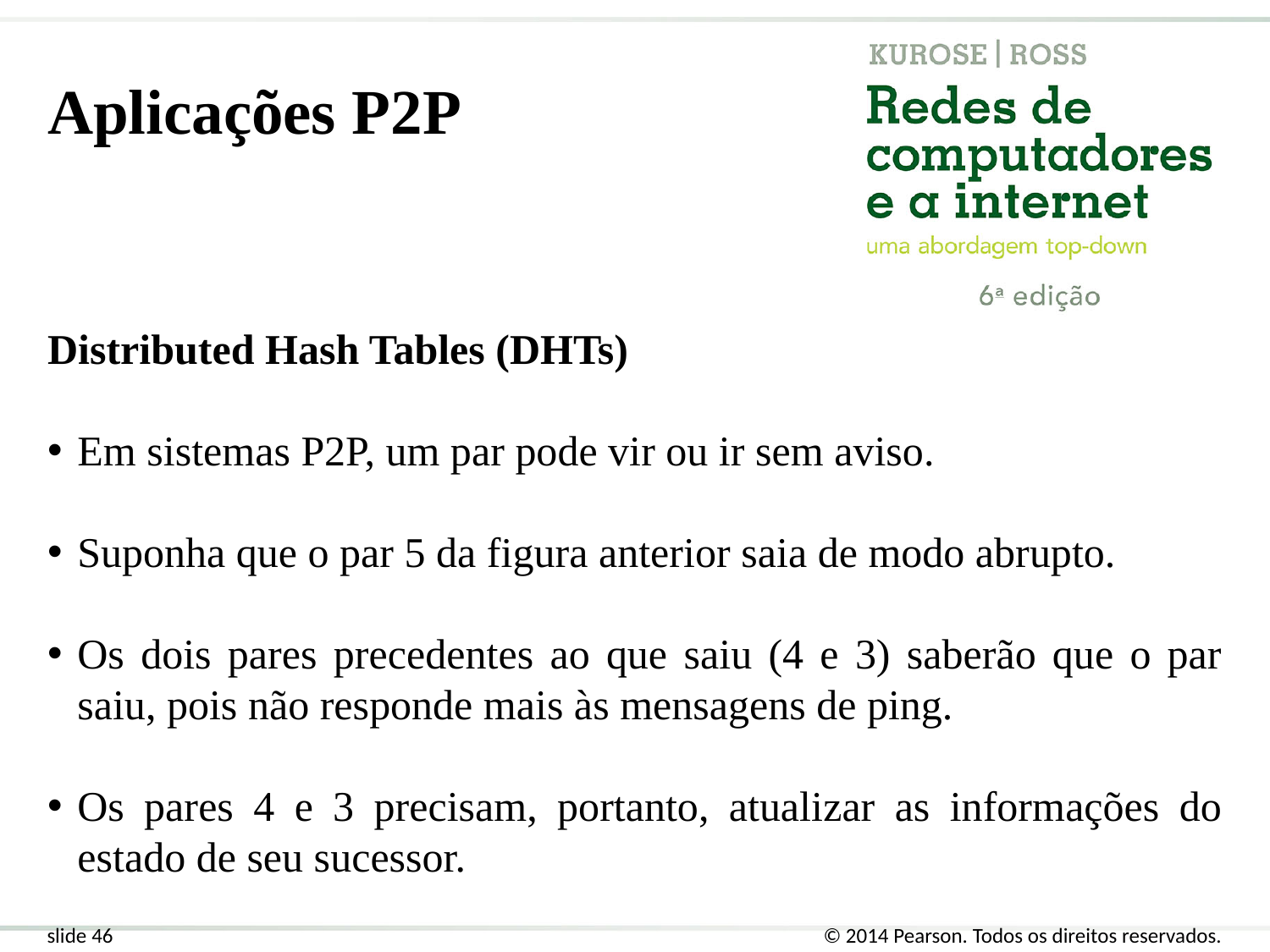

Aplicações P2P
Distributed Hash Tables (DHTs)

Em sistemas P2P, um par pode vir ou ir sem aviso.

Suponha que o par 5 da figura anterior saia de modo abrupto.

Os dois pares precedentes ao que saiu (4 e 3) saberão que o par saiu, pois não responde mais às mensagens de ping.

Os pares 4 e 3 precisam, portanto, atualizar as informações do estado de seu sucessor.